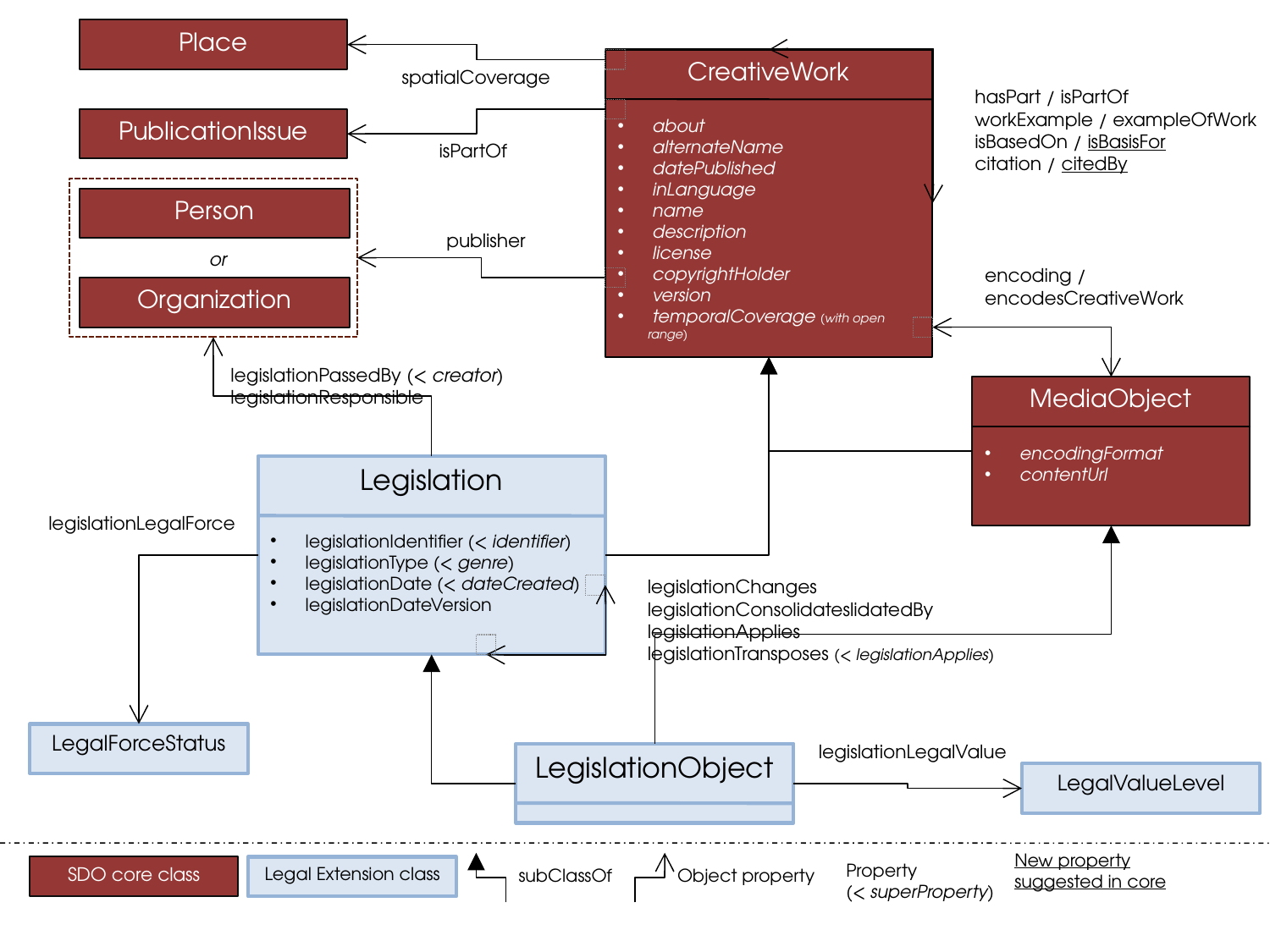

Place

CreativeWork

 about
 alternateName
 datePublished
 inLanguage
 name
 description
 license
 copyrightHolder
 version
 temporalCoverage (with open range)
spatialCoverage
hasPart / isPartOf
workExample / exampleOfWork
isBasedOn / isBasisFor
citation / citedBy

PublicationIssue

isPartOf

Person
publisher
or
encoding / encodesCreativeWork

Organization

legislationPassedBy (< creator)
legislationResponsible
MediaObject

 encodingFormat
 contentUrl

Legislation

 legislationIdentifier (< identifier)
 legislationType (< genre)
 legislationDate (< dateCreated)
 legislationDateVersion
legislationLegalForce
legislationChanges
legislationConsolidateslidatedBy
legislationApplies
legislationTransposes (< legislationApplies)

LegalForceStatus
legislationLegalValue
LegislationObject

LegalValueLevel
New property suggested in core
Property
(< superProperty)
SDO core class
Legal Extension class
subClassOf
Object property